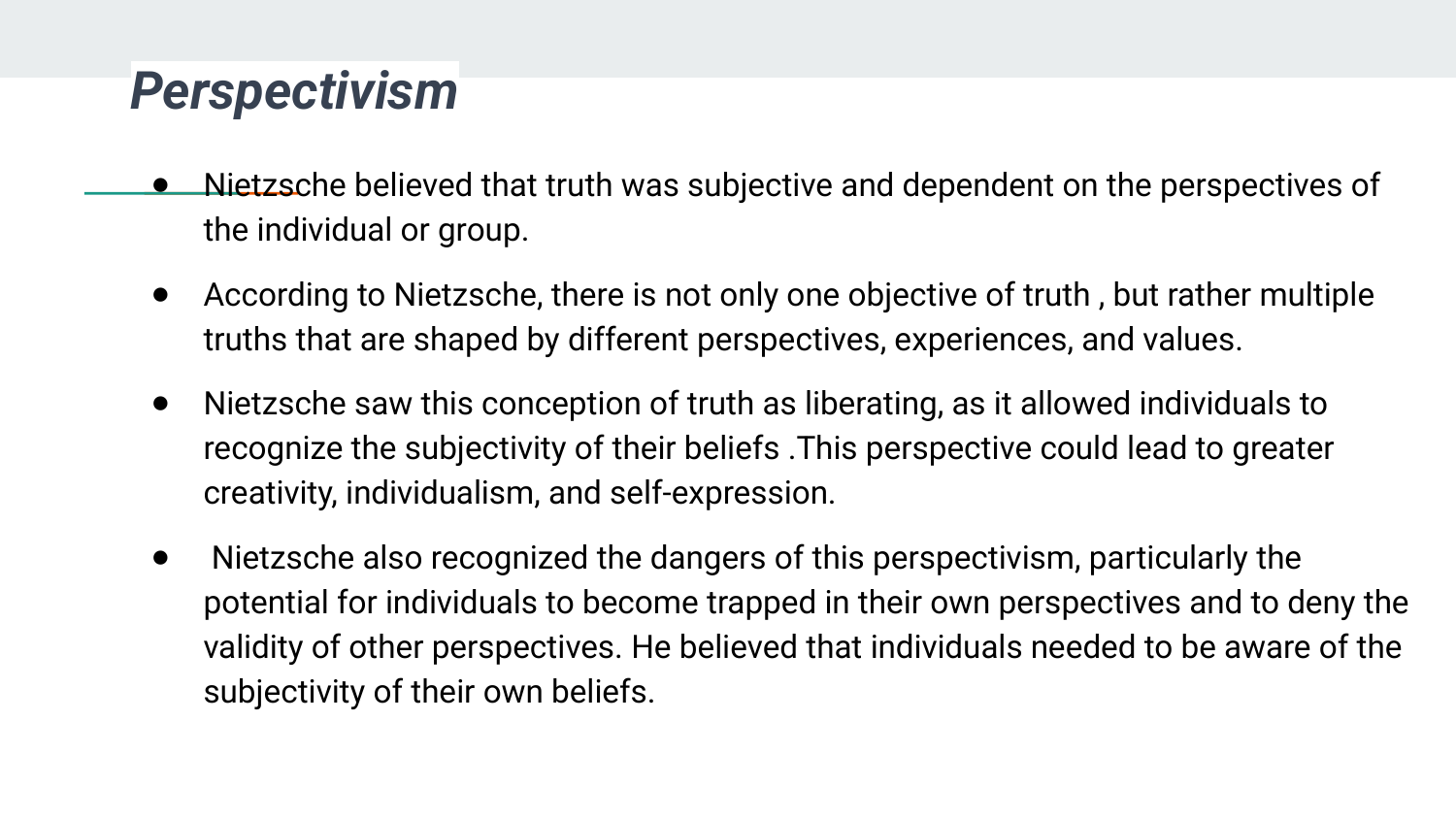

# Perspectivism
Nietzsche believed that truth was subjective and dependent on the perspectives of the individual or group.
According to Nietzsche, there is not only one objective of truth , but rather multiple truths that are shaped by different perspectives, experiences, and values.
Nietzsche saw this conception of truth as liberating, as it allowed individuals to recognize the subjectivity of their beliefs .This perspective could lead to greater creativity, individualism, and self-expression.
 Nietzsche also recognized the dangers of this perspectivism, particularly the potential for individuals to become trapped in their own perspectives and to deny the validity of other perspectives. He believed that individuals needed to be aware of the subjectivity of their own beliefs.